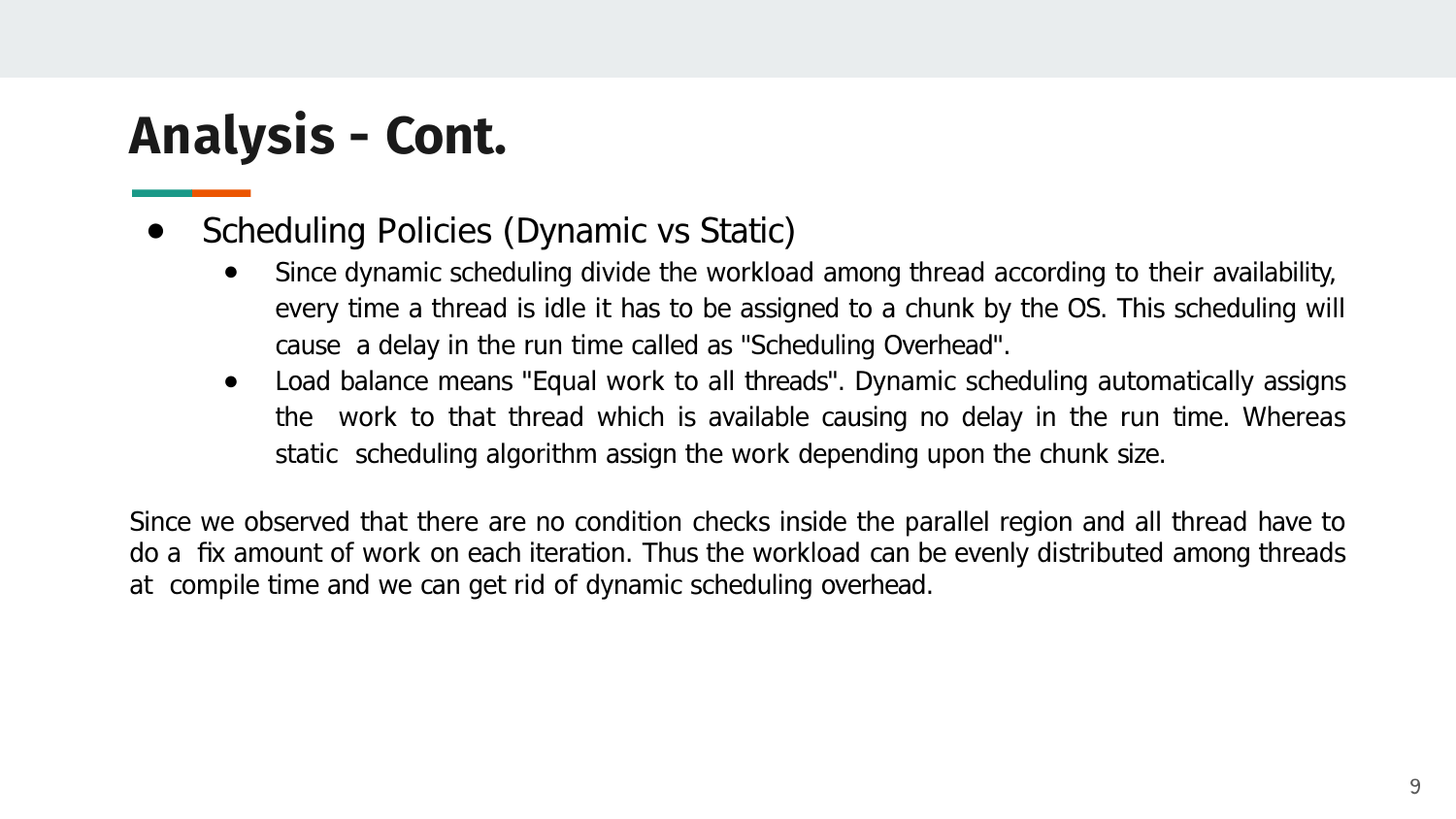

# Analysis - Cont.
Scheduling Policies (Dynamic vs Static)
Since dynamic scheduling divide the workload among thread according to their availability,  every time a thread is idle it has to be assigned to a chunk by the OS. This scheduling will cause  a delay in the run time called as "Scheduling Overhead".
Load balance means "Equal work to all threads". Dynamic scheduling automatically assigns the  work to that thread which is available causing no delay in the run time. Whereas static  scheduling algorithm assign the work depending upon the chunk size.

Since we observed that there are no condition checks inside the parallel region and all thread have to do a  ﬁx amount of work on each iteration. Thus the workload can be evenly distributed among threads at  compile time and we can get rid of dynamic scheduling overhead.
9